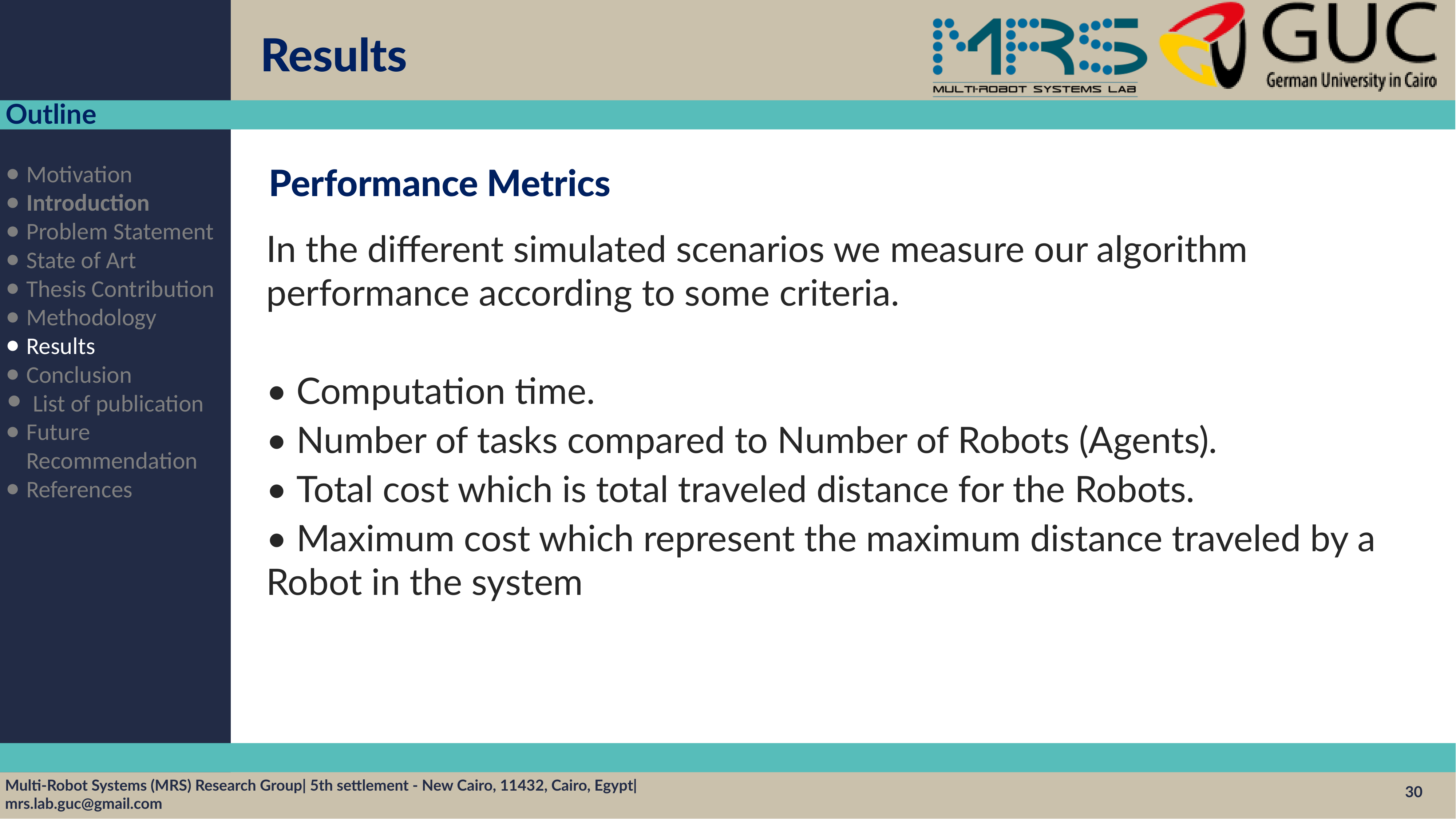

# Results
Outline
Motivation
Introduction
Problem Statement
State of Art
Thesis Contribution
Methodology
Results
Conclusion
List of publication
Future Recommendation
References

Performance Metrics
In the different simulated scenarios we measure our algorithm performance according to some criteria.

• Computation time.
• Number of tasks compared to Number of Robots (Agents).
• Total cost which is total traveled distance for the Robots.
• Maximum cost which represent the maximum distance traveled by a Robot in the system
30